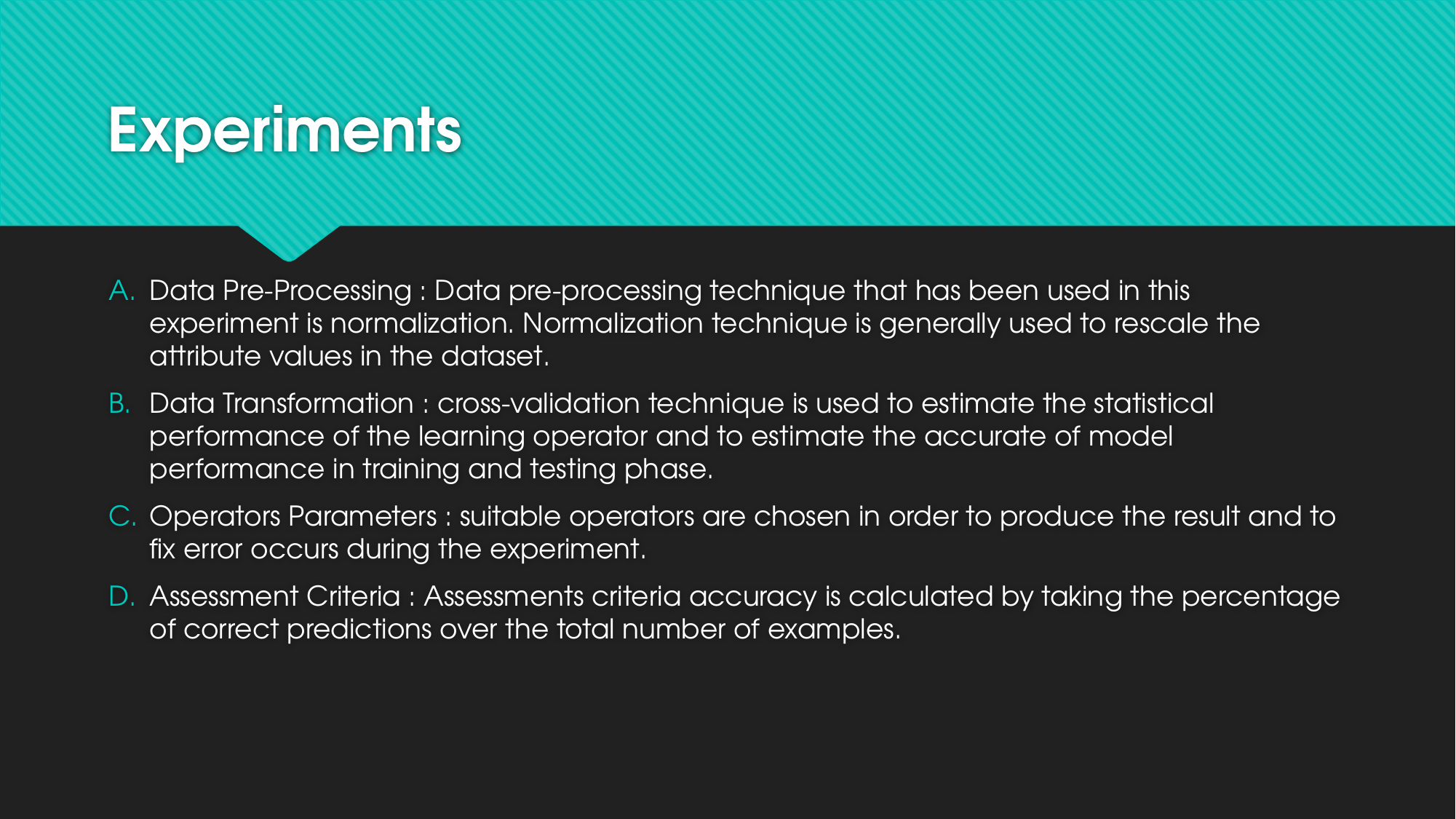

# Experiments
Data Pre-Processing : Data pre-processing technique that has been used in this experiment is normalization. Normalization technique is generally used to rescale the attribute values in the dataset.
Data Transformation : cross-validation technique is used to estimate the statistical performance of the learning operator and to estimate the accurate of model performance in training and testing phase.
Operators Parameters : suitable operators are chosen in order to produce the result and to fix error occurs during the experiment.
Assessment Criteria : Assessments criteria accuracy is calculated by taking the percentage of correct predictions over the total number of examples.